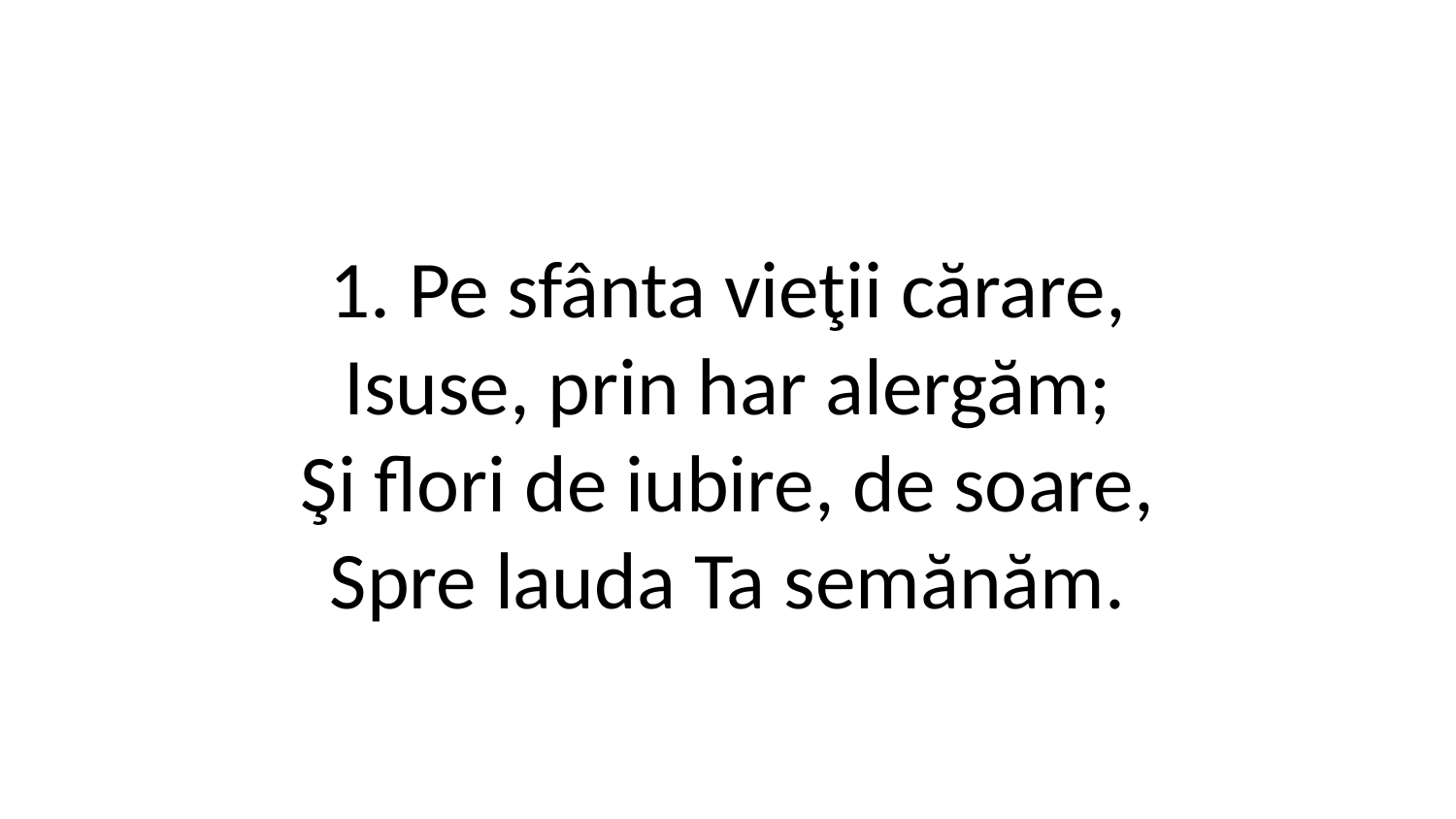

1. Pe sfânta vieţii cărare,
Isuse, prin har alergăm;
Şi flori de iubire, de soare,
Spre lauda Ta semănăm.